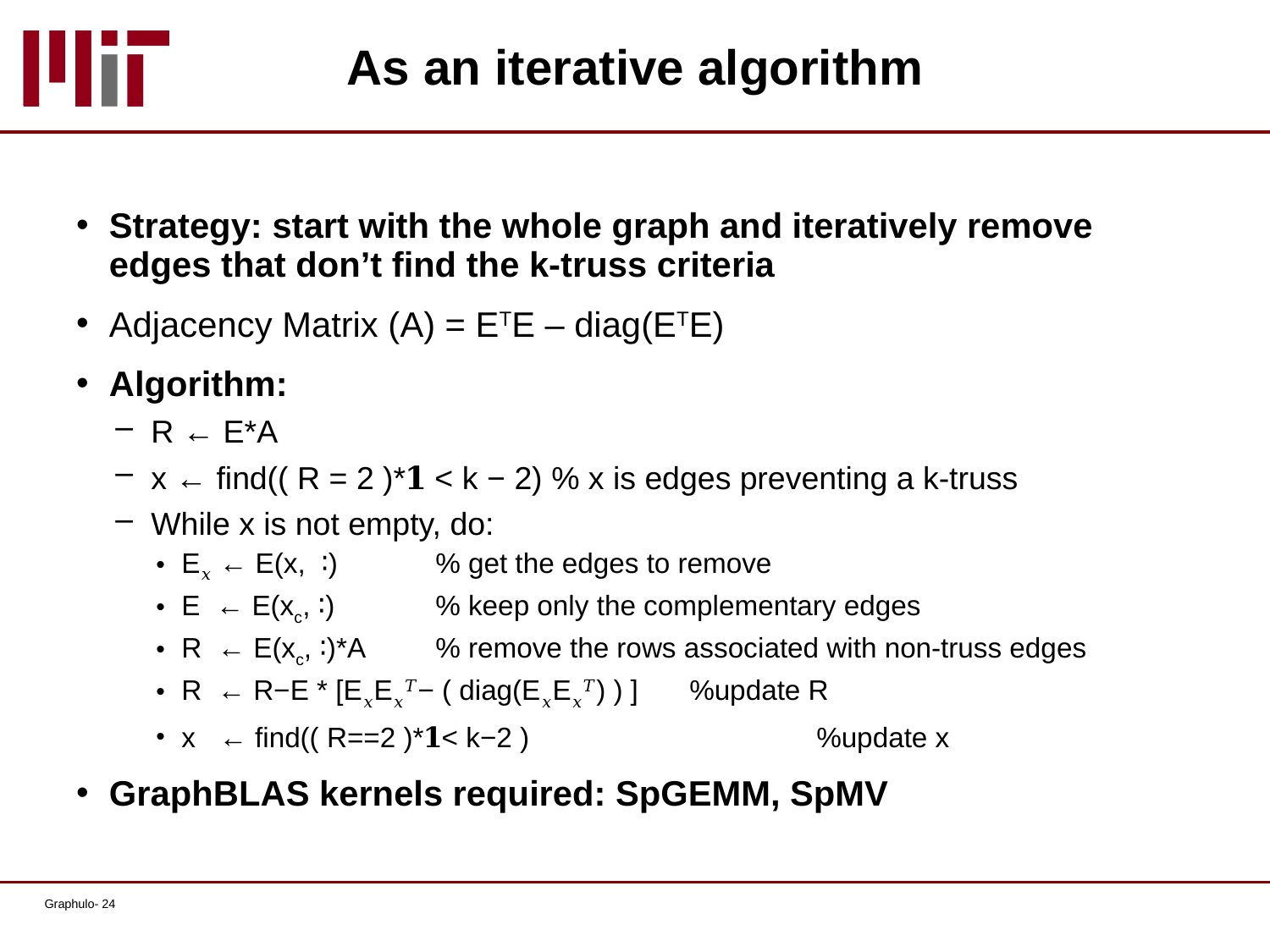

# As an iterative algorithm
Strategy: start with the whole graph and iteratively remove edges that don’t find the k-truss criteria
Adjacency Matrix (A) = ETE – diag(ETE)
Algorithm:
R ← E*A
x ← find(( R = 2 )*𝟏 < k − 2) % x is edges preventing a k-truss
While x is not empty, do:
E𝑥 ← E(x,  ∶) 	% get the edges to remove
E  ← E(xc, ∶) 	% keep only the complementary edges
R  ← E(xc, ∶)*A 	% remove the rows associated with non-truss edges
R  ← R−E * [E𝑥E𝑥𝑇− ( diag(E𝑥E𝑥𝑇) ) ] 	%update R
x   ← find(( R==2 )*𝟏< k−2 )     		%update x
GraphBLAS kernels required: SpGEMM, SpMV